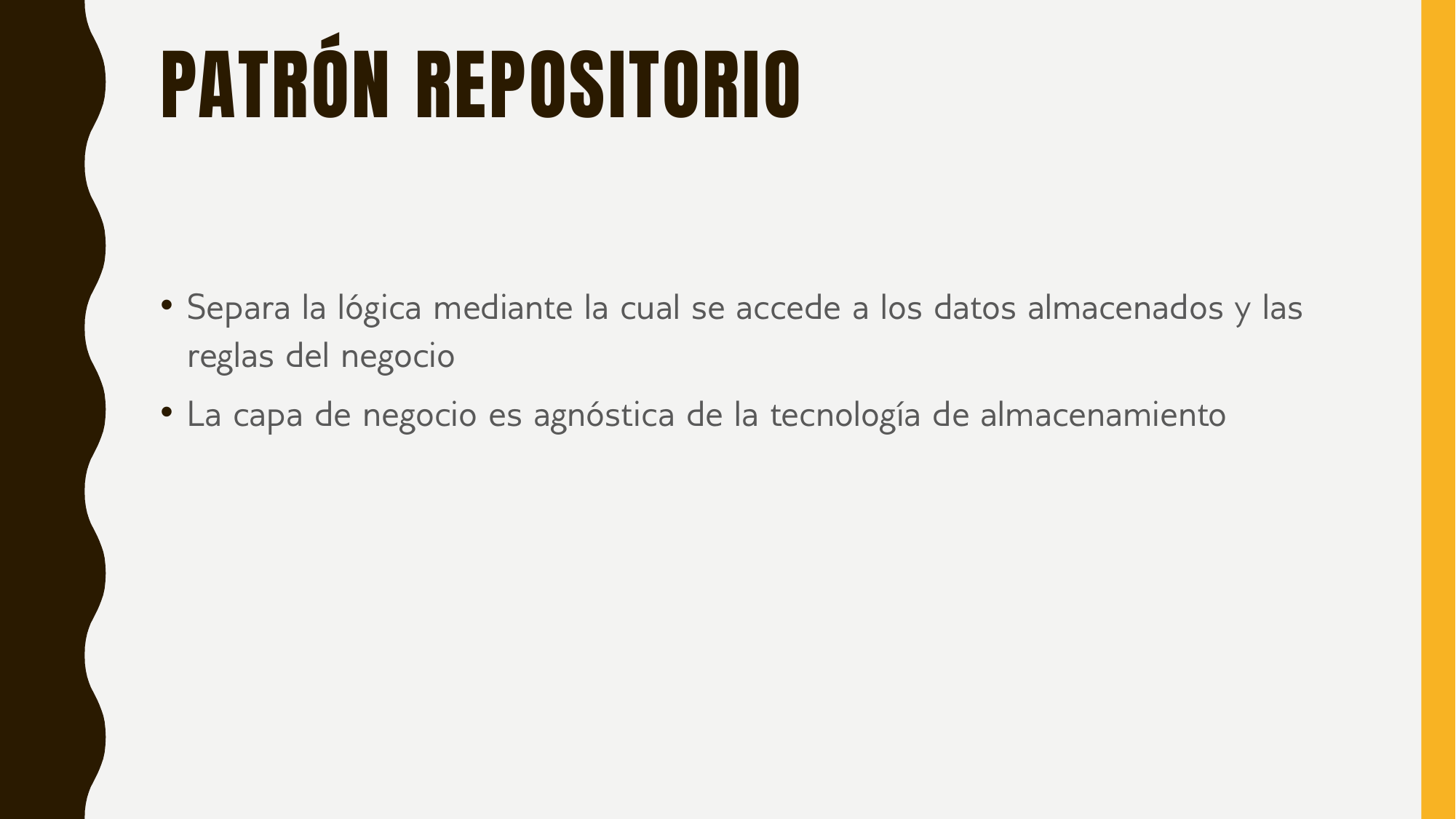

# Patrón repositorio
Separa la lógica mediante la cual se accede a los datos almacenados y las reglas del negocio
La capa de negocio es agnóstica de la tecnología de almacenamiento